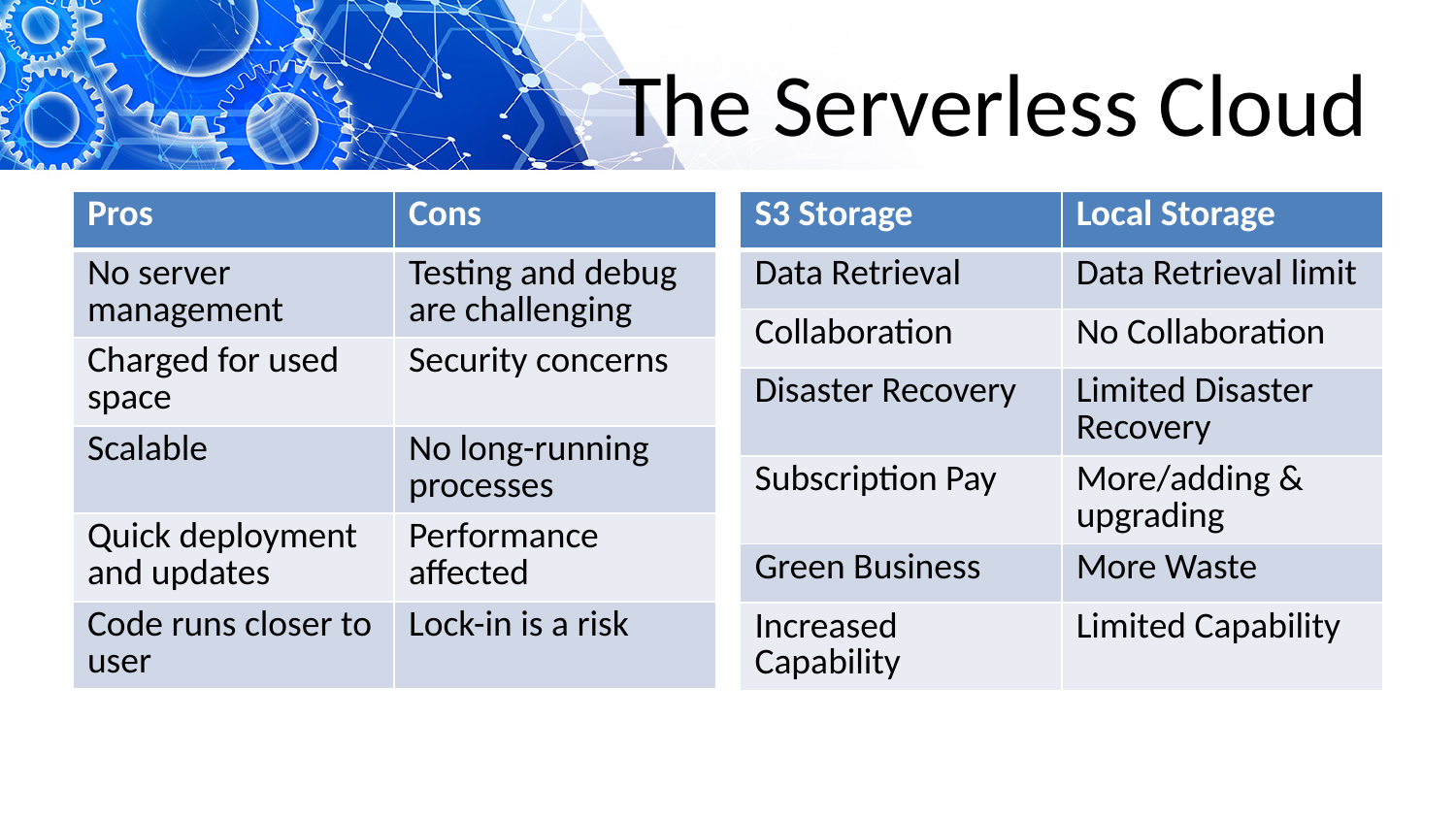

# The Serverless Cloud
| Pros | Cons |
| --- | --- |
| No server management | Testing and debug are challenging |
| Charged for used space | Security concerns |
| Scalable | No long-running processes |
| Quick deployment and updates | Performance affected |
| Code runs closer to user | Lock-in is a risk |
| S3 Storage | Local Storage |
| --- | --- |
| Data Retrieval | Data Retrieval limit |
| Collaboration | No Collaboration |
| Disaster Recovery | Limited Disaster Recovery |
| Subscription Pay | More/adding & upgrading |
| Green Business | More Waste |
| Increased Capability | Limited Capability |